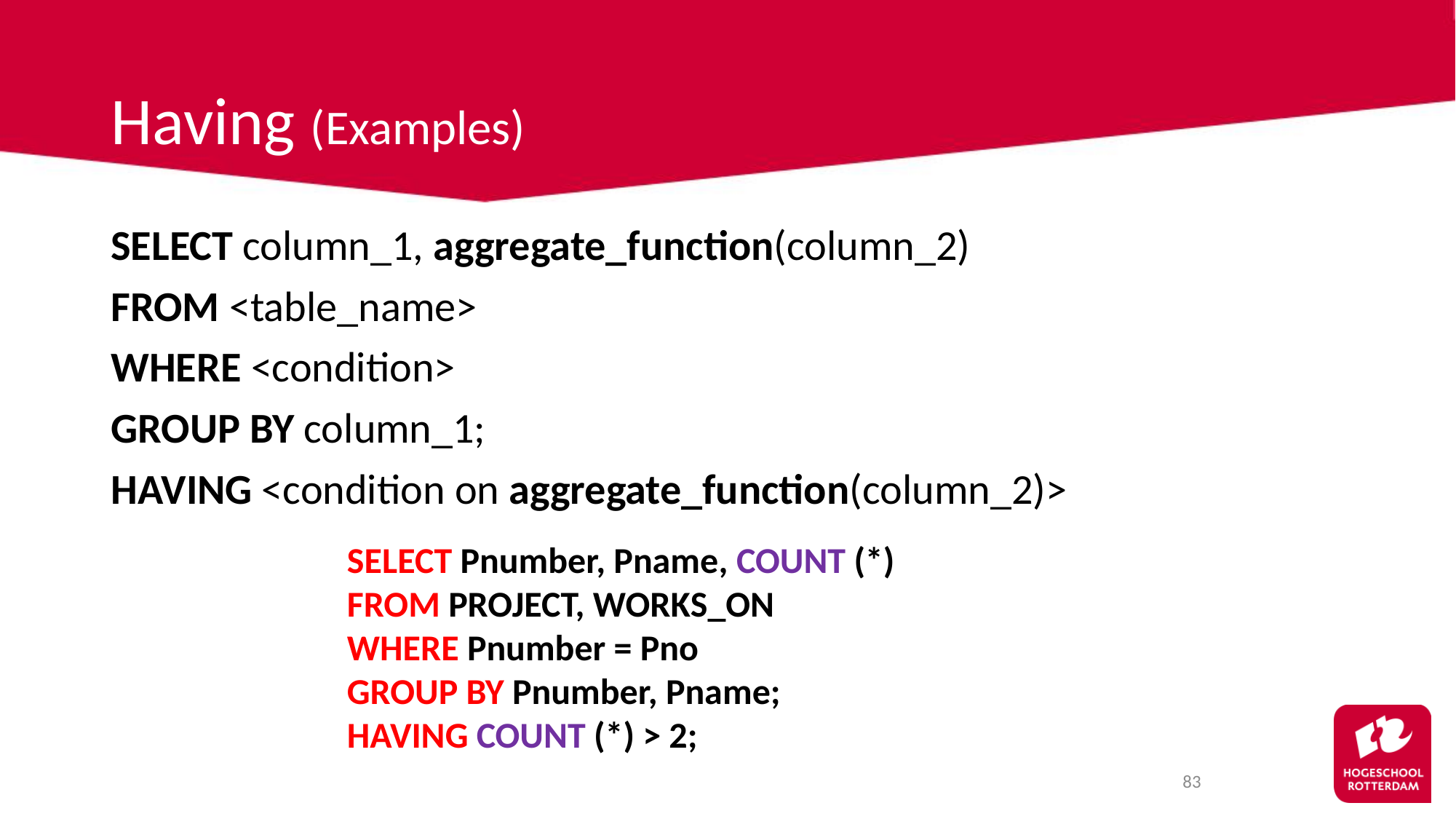

# Having (Examples)
SELECT column_1, aggregate_function(column_2)
FROM <table_name>
WHERE <condition>
GROUP BY column_1;
HAVING <condition on aggregate_function(column_2)>

SELECT Pnumber, Pname, COUNT (*)
FROM PROJECT, WORKS_ON
WHERE Pnumber = Pno
GROUP BY Pnumber, Pname;
HAVING COUNT (*) > 2;
83